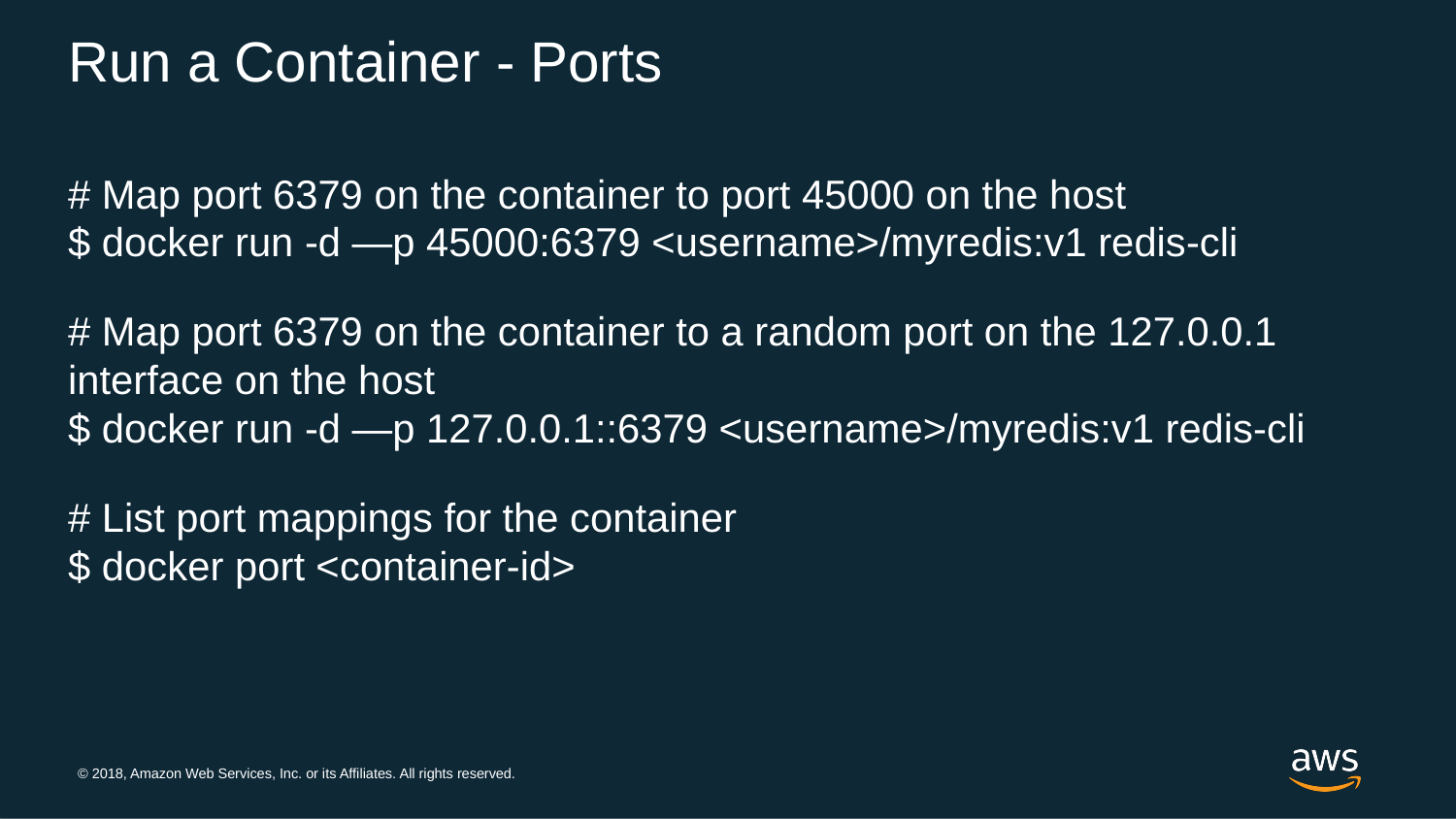

# Run a Container - Ports
# Map port 6379 on the container to port 45000 on the host $ docker run -d —p 45000:6379 <username>/myredis:v1 redis-cli

# Map port 6379 on the container to a random port on the 127.0.0.1 interface on the host $ docker run -d —p 127.0.0.1::6379 <username>/myredis:v1 redis-cli

# List port mappings for the container $ docker port <container-id>